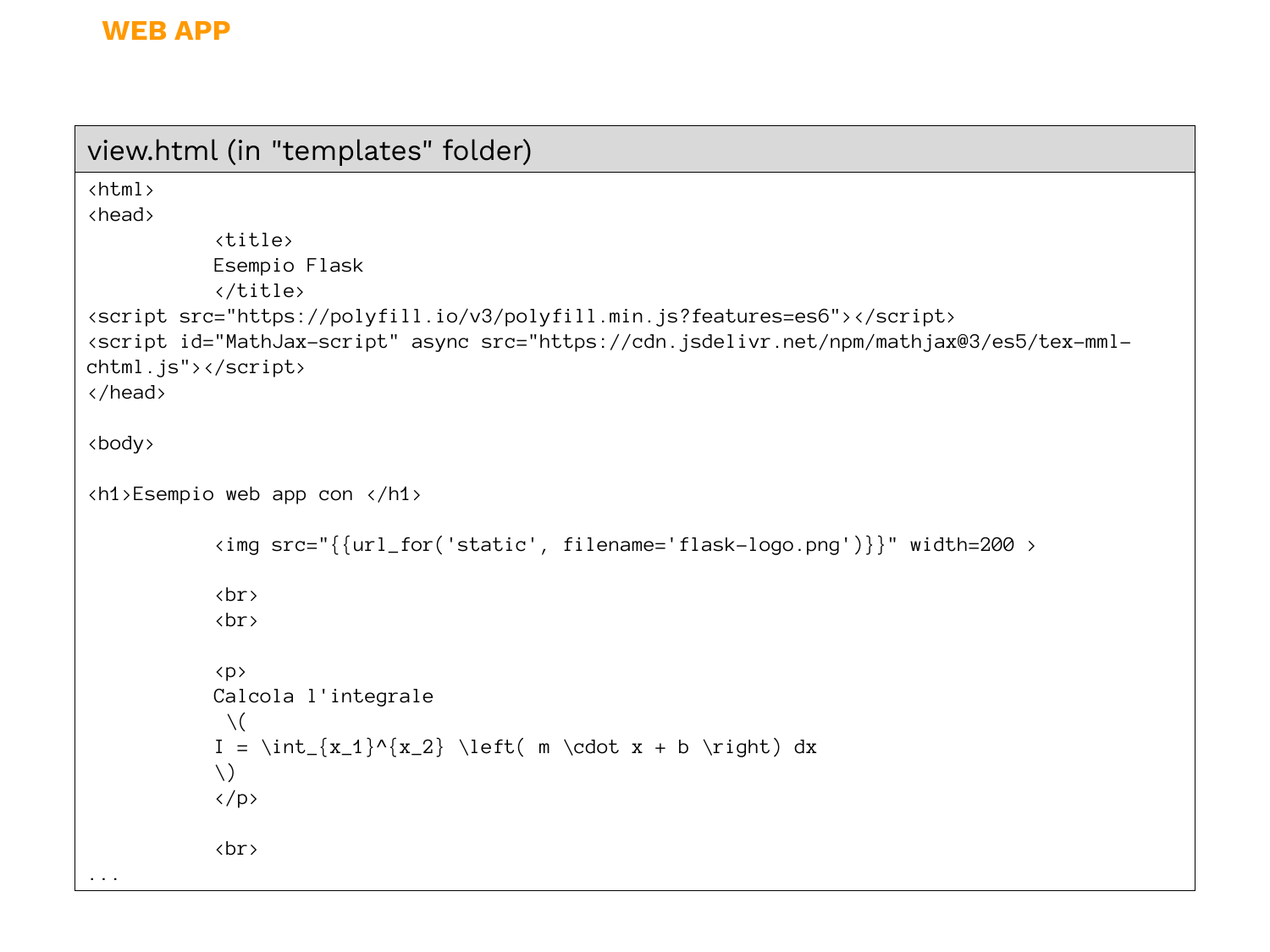

WEB APP

view.html (in "templates" folder)
<html>
<head>
	<title>
	Esempio Flask
	</title>
<script src="https://polyfill.io/v3/polyfill.min.js?features=es6"></script>
<script id="MathJax-script" async src="https://cdn.jsdelivr.net/npm/mathjax@3/es5/tex-mml-chtml.js"></script>
</head>

<body>

<h1>Esempio web app con </h1>

	<img src="{{url_for('static', filename='flask-logo.png')}}" width=200 >

	<br>
	<br>

	<p>
	Calcola l'integrale
	 \(
	I = \int_{x_1}^{x_2} \left( m \cdot x + b \right) dx
	\)
	</p>

	<br>
...